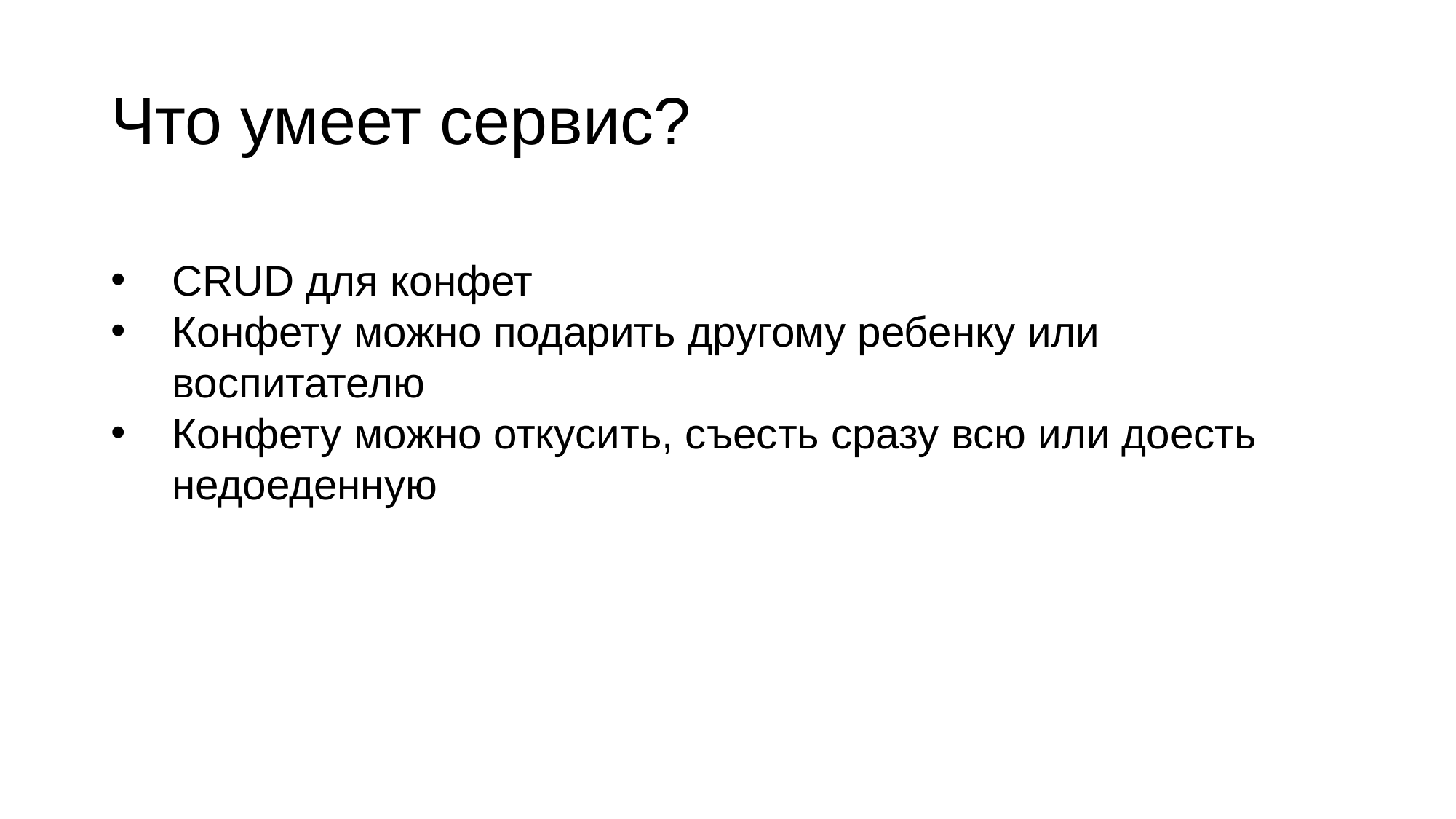

# Что умеет сервис?
CRUD для конфет
Конфету можно подарить другому ребенку или воспитателю
Конфету можно откусить, съесть сразу всю или доесть недоеденную